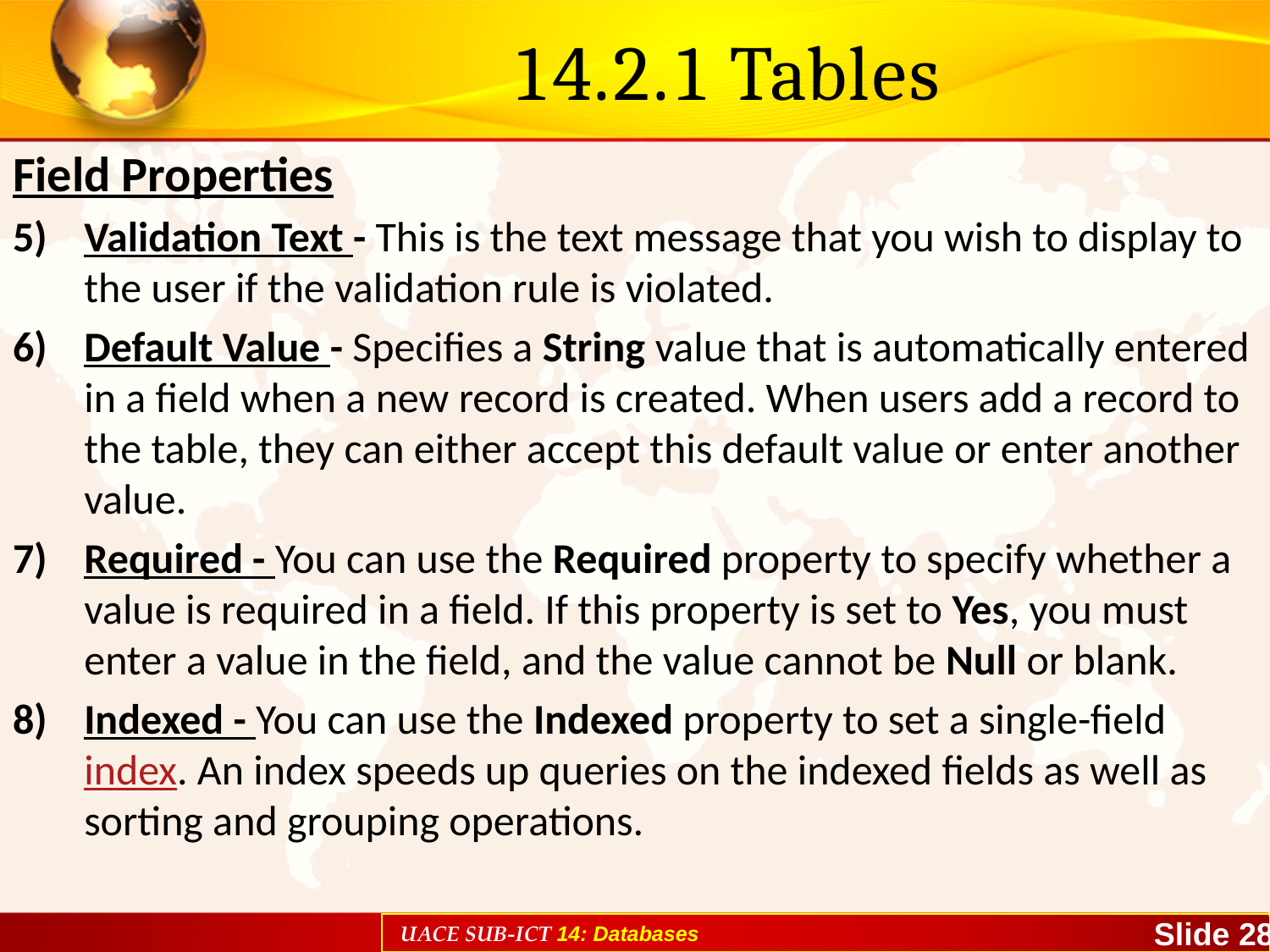

# 14.2.1 Tables
Field Properties
Validation Text - This is the text message that you wish to display to the user if the validation rule is violated.
Default Value - Specifies a String value that is automatically entered in a field when a new record is created. When users add a record to the table, they can either accept this default value or enter another value.
Required - You can use the Required property to specify whether a value is required in a field. If this property is set to Yes, you must enter a value in the field, and the value cannot be Null or blank.
Indexed - You can use the Indexed property to set a single-field index. An index speeds up queries on the indexed fields as well as sorting and grouping operations.